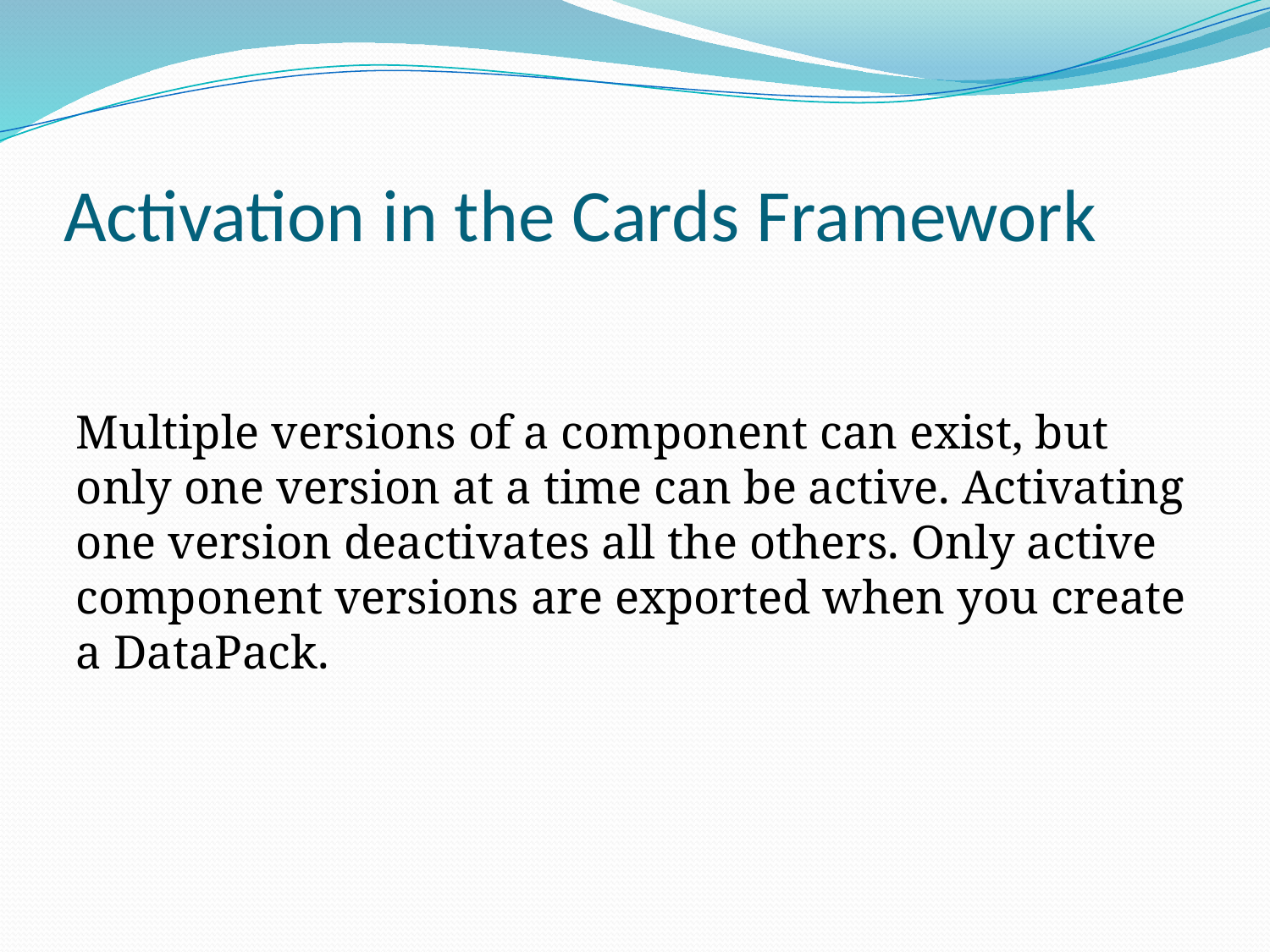

# Activation in the Cards Framework

Multiple versions of a component can exist, but only one version at a time can be active. Activating one version deactivates all the others. Only active component versions are exported when you create a DataPack.